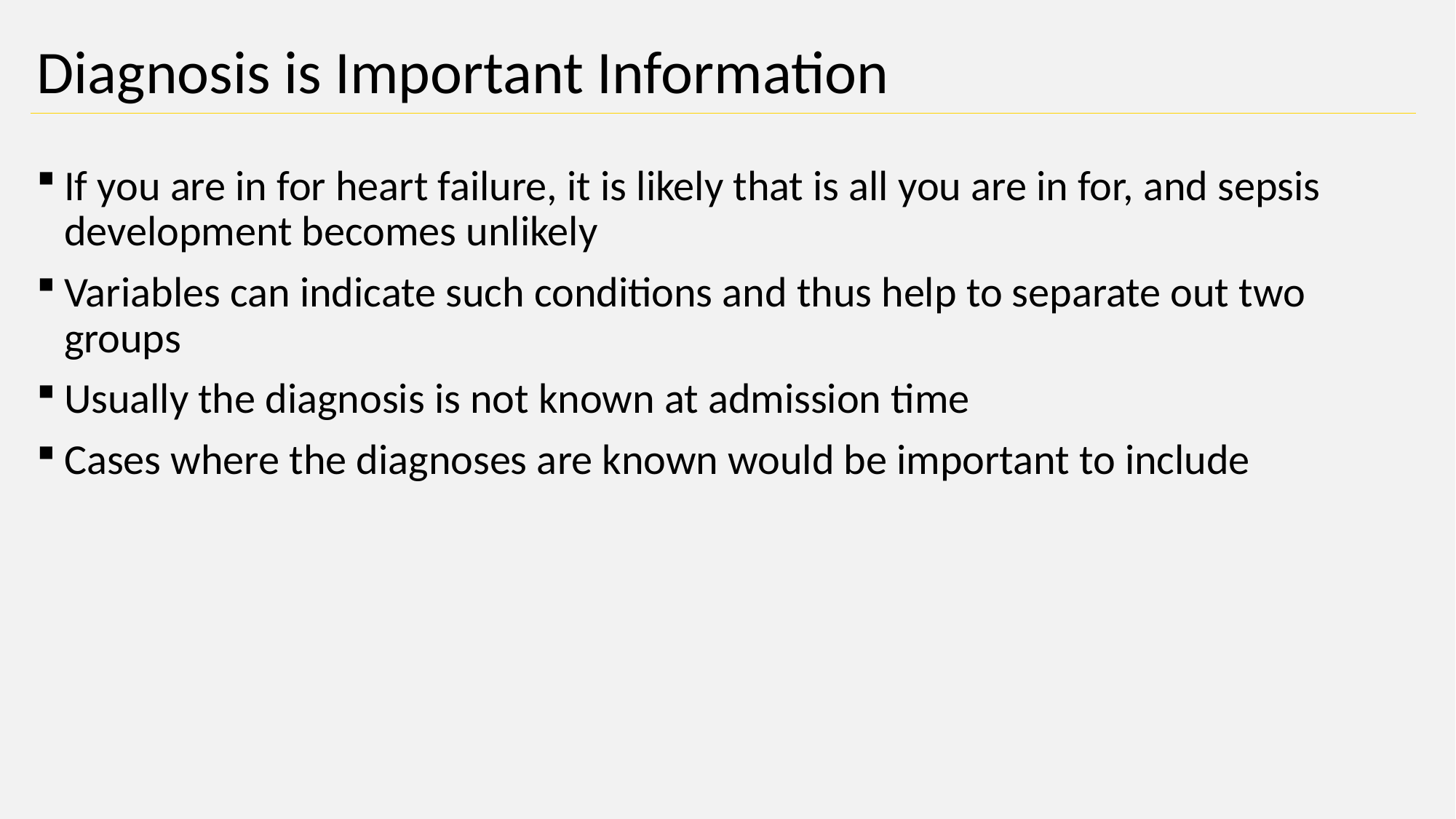

Diagnosis is Important Information
If you are in for heart failure, it is likely that is all you are in for, and sepsis development becomes unlikely
Variables can indicate such conditions and thus help to separate out two groups
Usually the diagnosis is not known at admission time
Cases where the diagnoses are known would be important to include